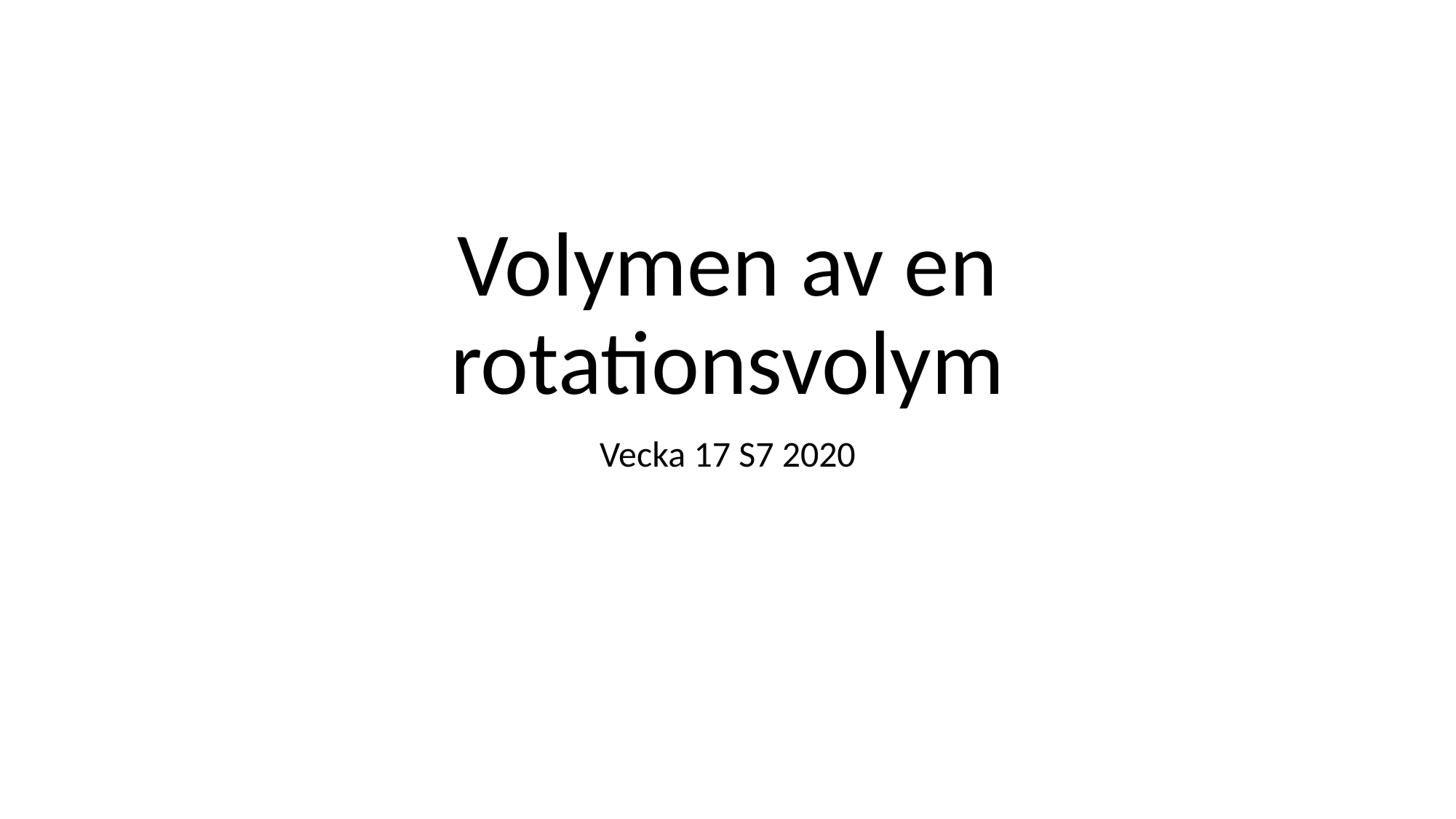

# Volymen av en rotationsvolym
Vecka 17 S7 2020